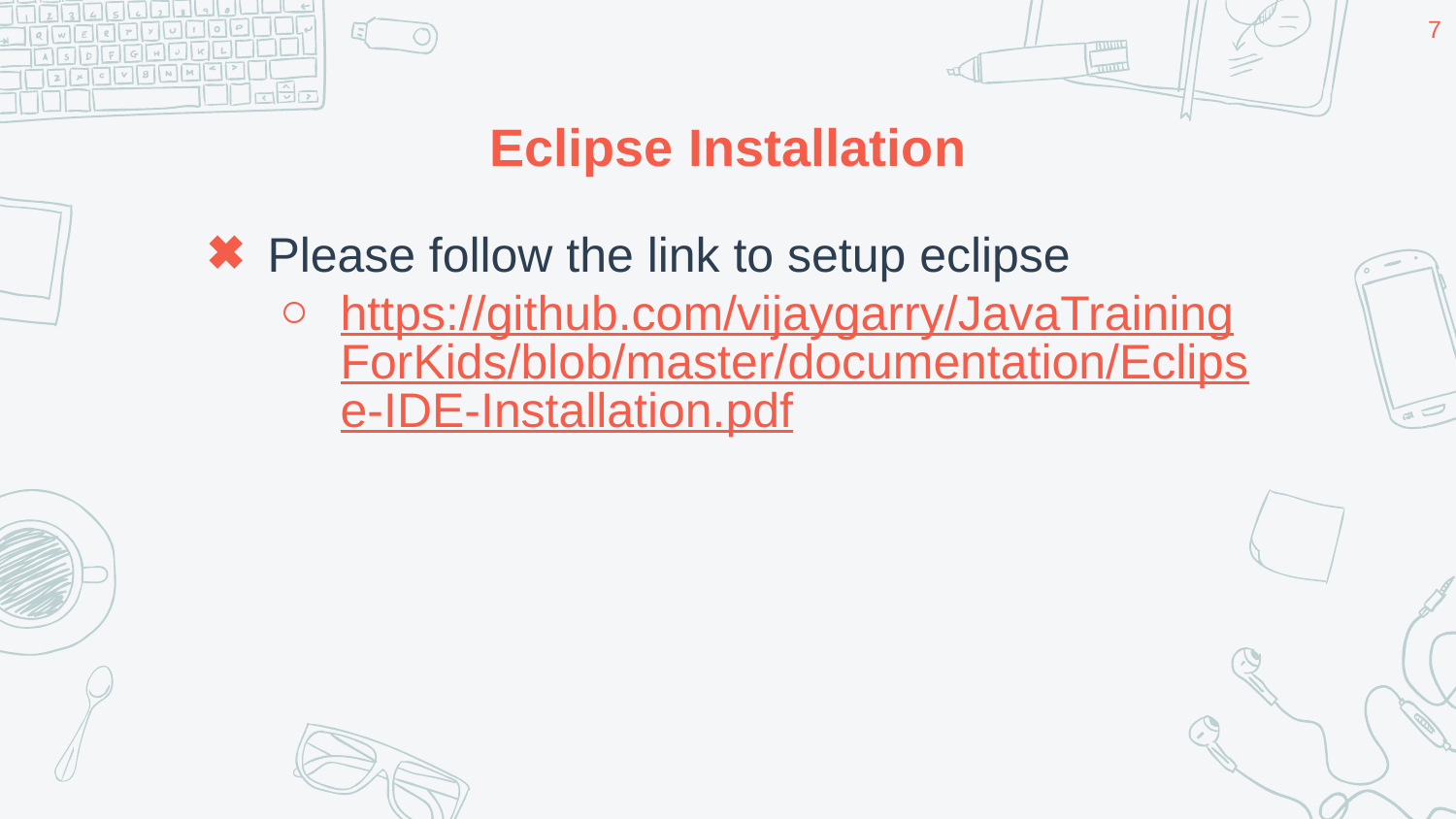

7
# Eclipse Installation
Please follow the link to setup eclipse
https://github.com/vijaygarry/JavaTrainingForKids/blob/master/documentation/Eclipse-IDE-Installation.pdf